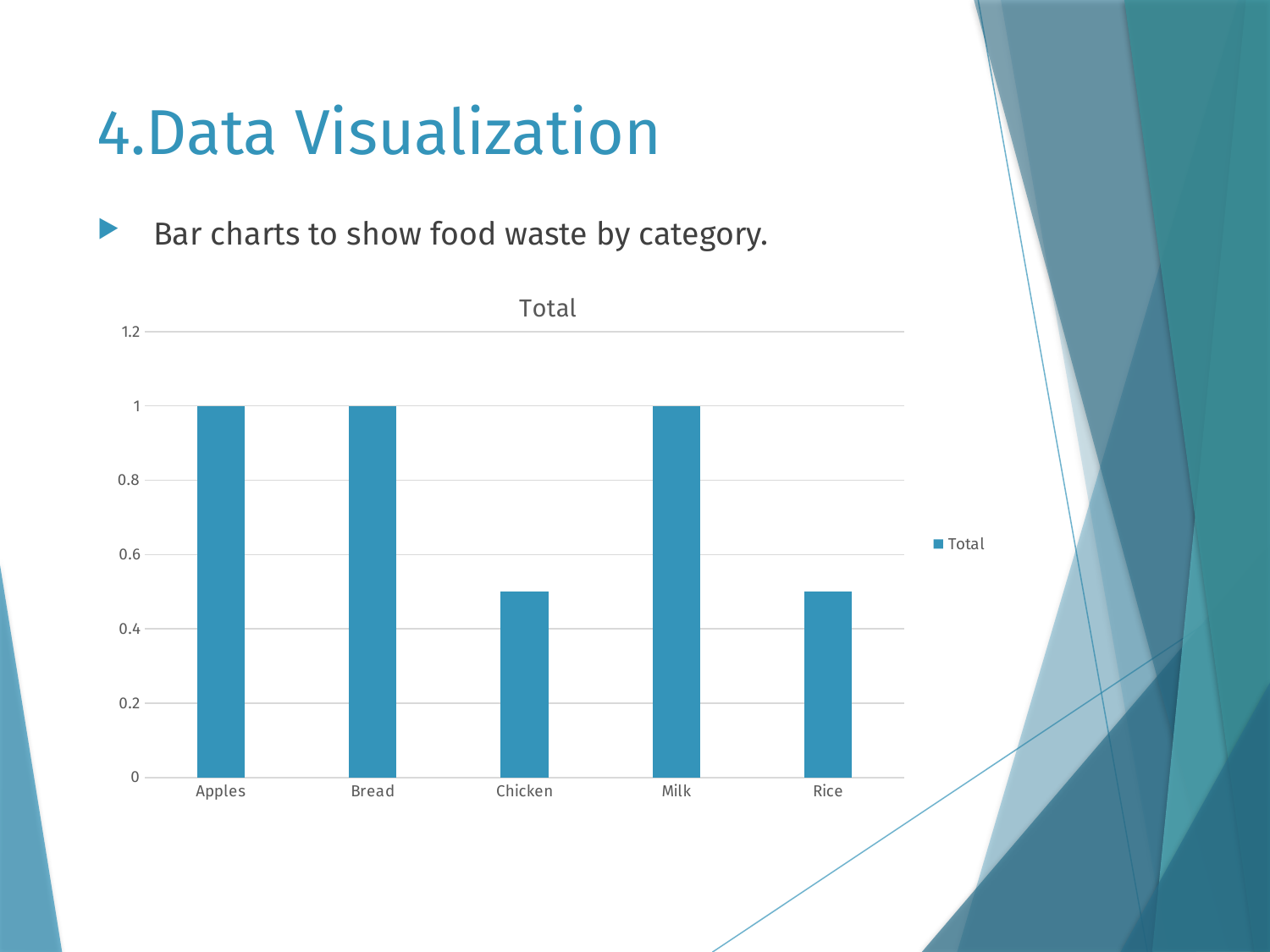

# 4.Data Visualization
 Bar charts to show food waste by category.

### Chart:

| Category | Total |
|---|---|
| Apples | 1.0 |
| Bread | 1.0 |
| Chicken | 0.5 |
| Milk | 1.0 |
| Rice | 0.5 |